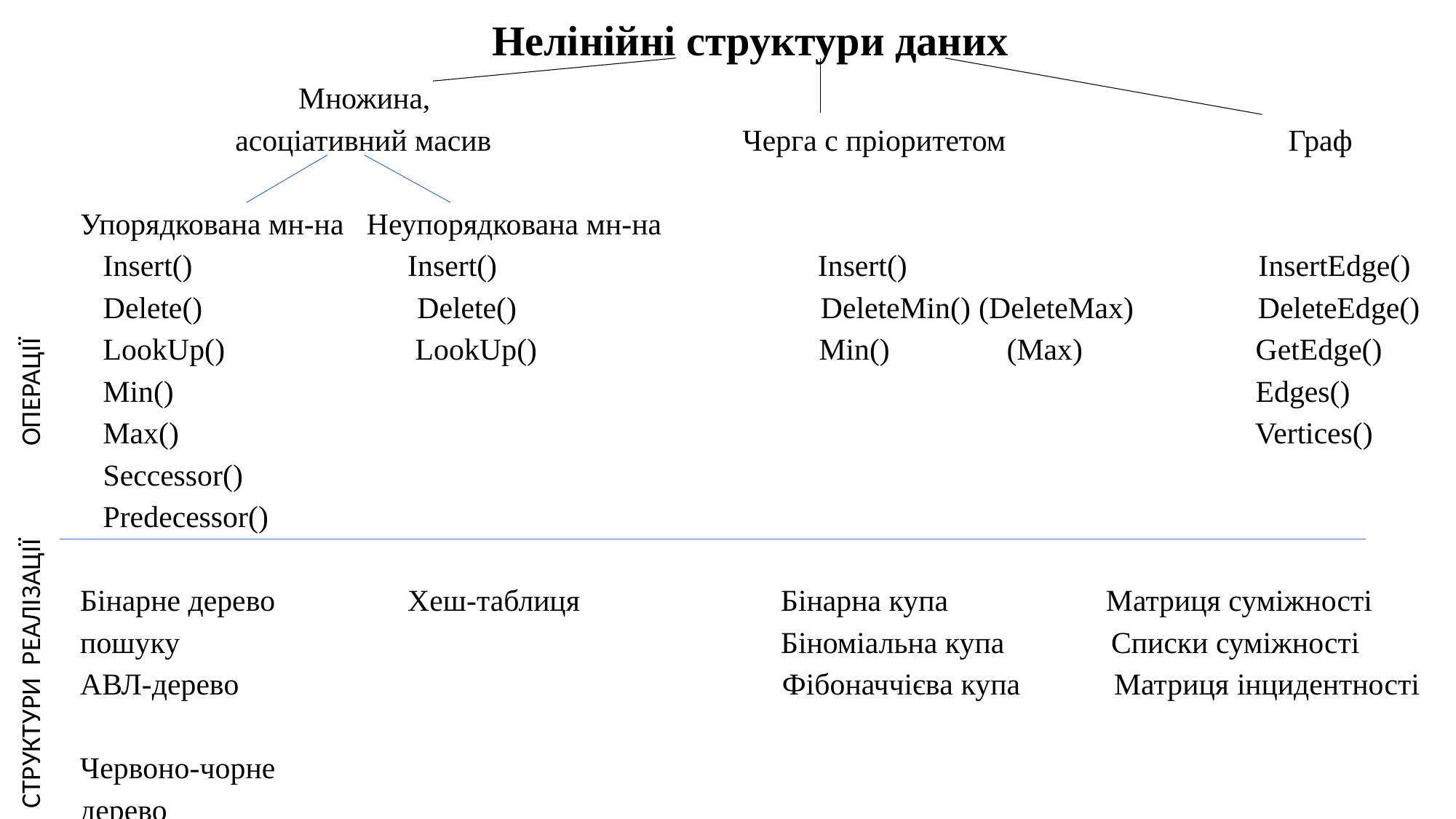

Нелінійні структури даних
		Множина,
	      асоціативний масив			 Черга с пріоритетом 			 Граф

Упорядкована мн-на   Неупорядкована мн-на
   Insert()                   	Insert()                                          Insert()                                              InsertEdge()
   Delete()                            Delete()			           DeleteMin() (DeleteMax)	           DeleteEdge()
   LookUp()		 LookUp() 		           Min()	       (Max)	           GetEdge()
   Min()										           Edges()
   Max()										           Vertices()
   Seccessor()
   Predecessor()

Бінарне дерево 		Хеш-таблиця		      Бінарна купа	                    Матриця суміжності
пошуку						      Біноміальна купа              Списки суміжності
АВЛ-дерево					      Фібоначчієва купа            Матриця інцидентності
Червоно-чорне
дерево
СТРУКТУРИ  РЕАЛІЗАЦІЇ               ОПЕРАЦІЇ